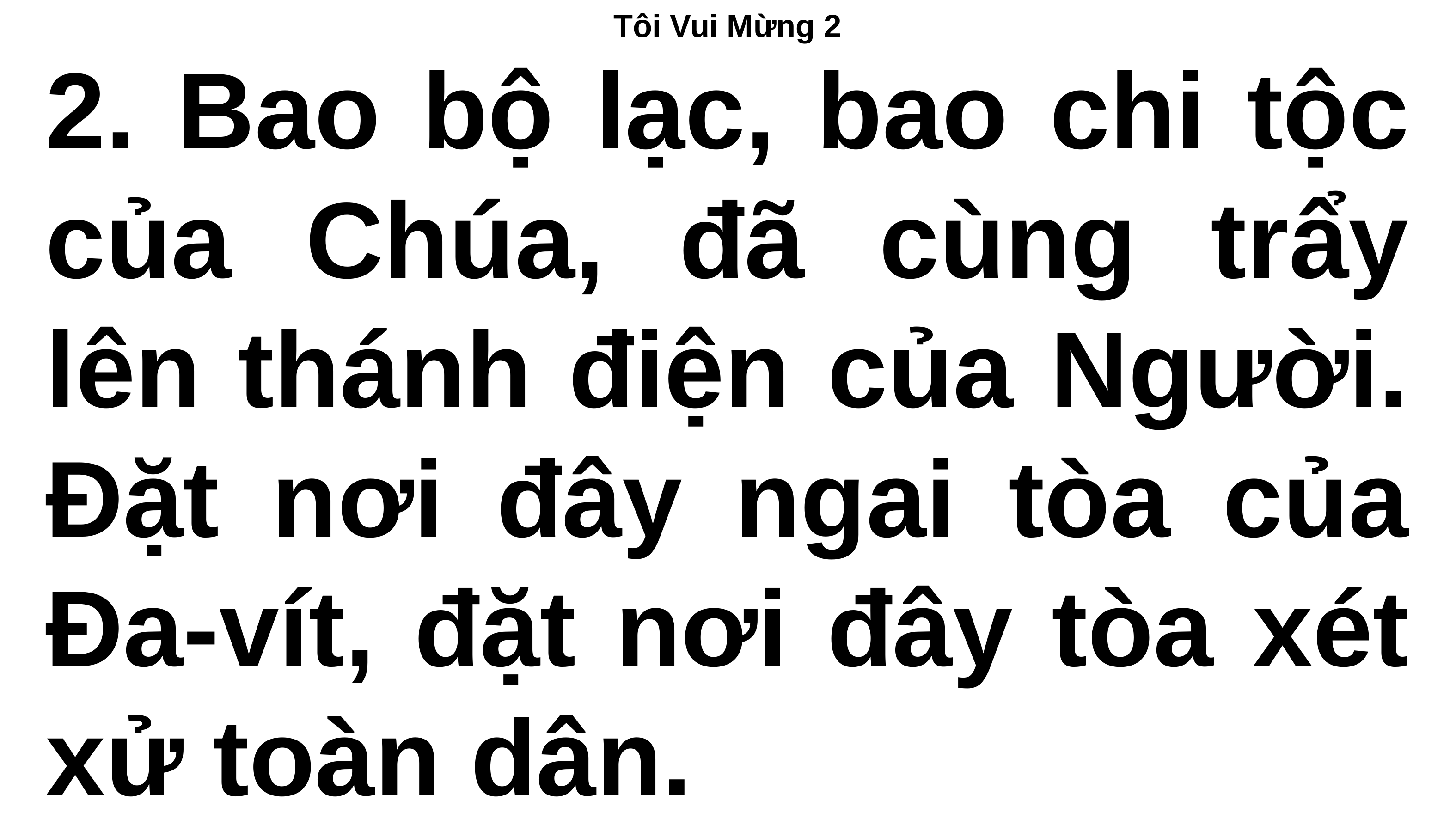

# Tôi Vui Mừng 2
2. Bao bộ lạc, bao chi tộc của Chúa, đã cùng trẩy lên thánh điện của Người. Đặt nơi đây ngai tòa của Đa-vít, đặt nơi đây tòa xét xử toàn dân.